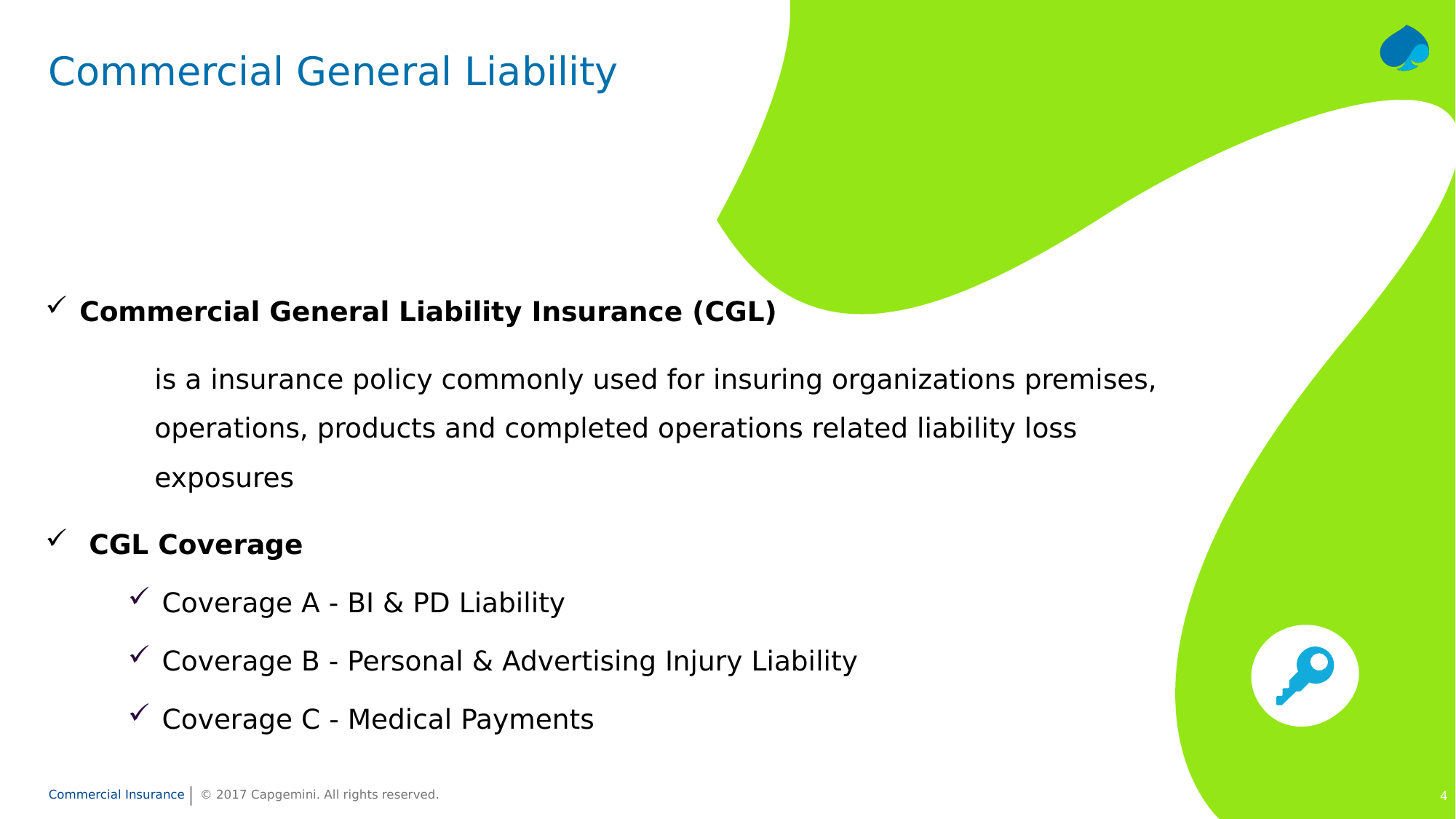

# Commercial General Liability
Commercial General Liability Insurance (CGL)
	is a insurance policy commonly used for insuring organizations premises,
	operations, products and completed operations related liability loss
	exposures
 CGL Coverage
Coverage A - BI & PD Liability
Coverage B - Personal & Advertising Injury Liability
Coverage C - Medical Payments